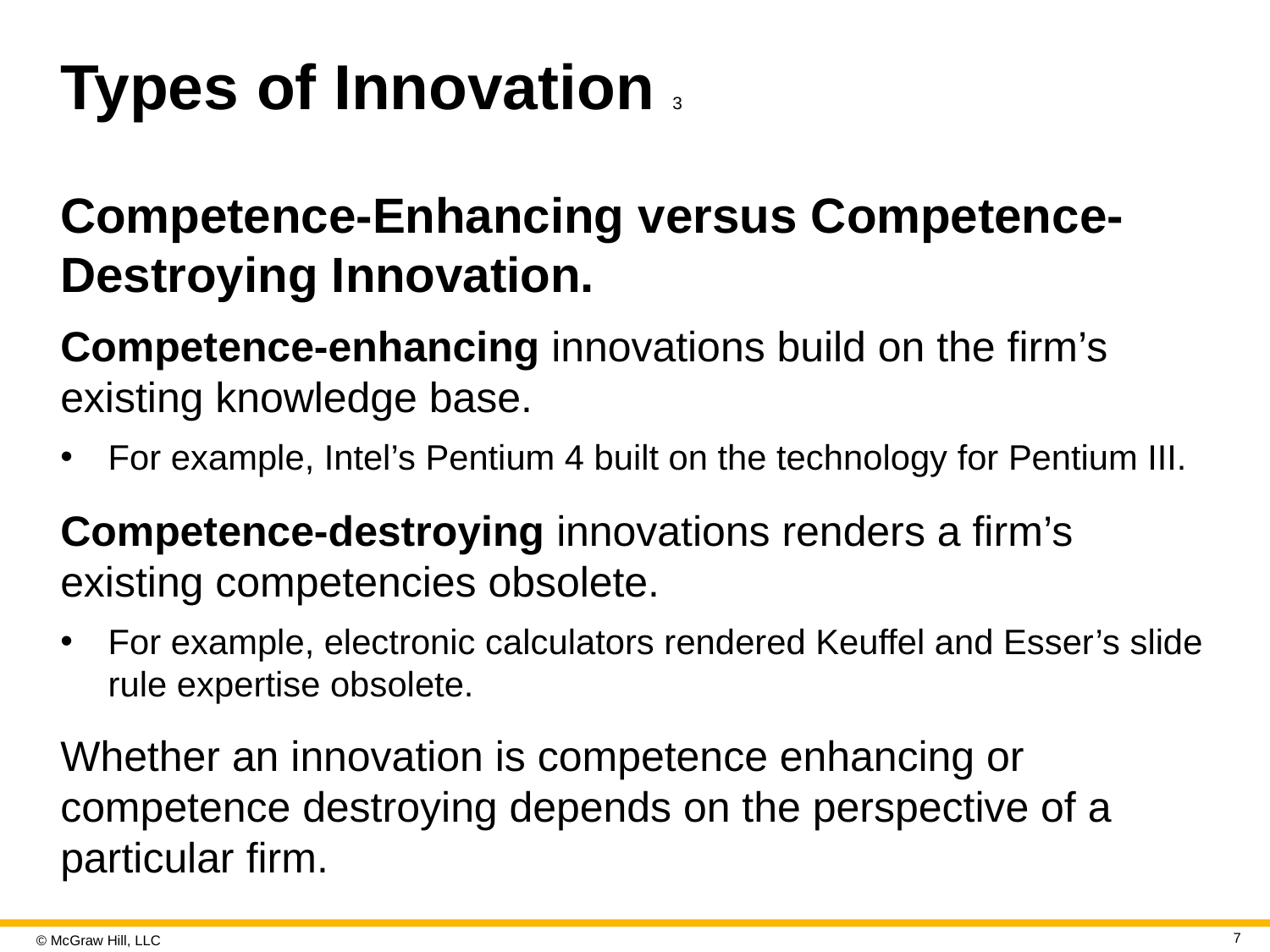

# Types of Innovation 3
Competence-Enhancing versus Competence-Destroying Innovation.
Competence-enhancing innovations build on the firm’s existing knowledge base.
For example, Intel’s Pentium 4 built on the technology for Pentium III.
Competence-destroying innovations renders a firm’s existing competencies obsolete.
For example, electronic calculators rendered Keuffel and Esser’s slide rule expertise obsolete.
Whether an innovation is competence enhancing or competence destroying depends on the perspective of a particular firm.
7